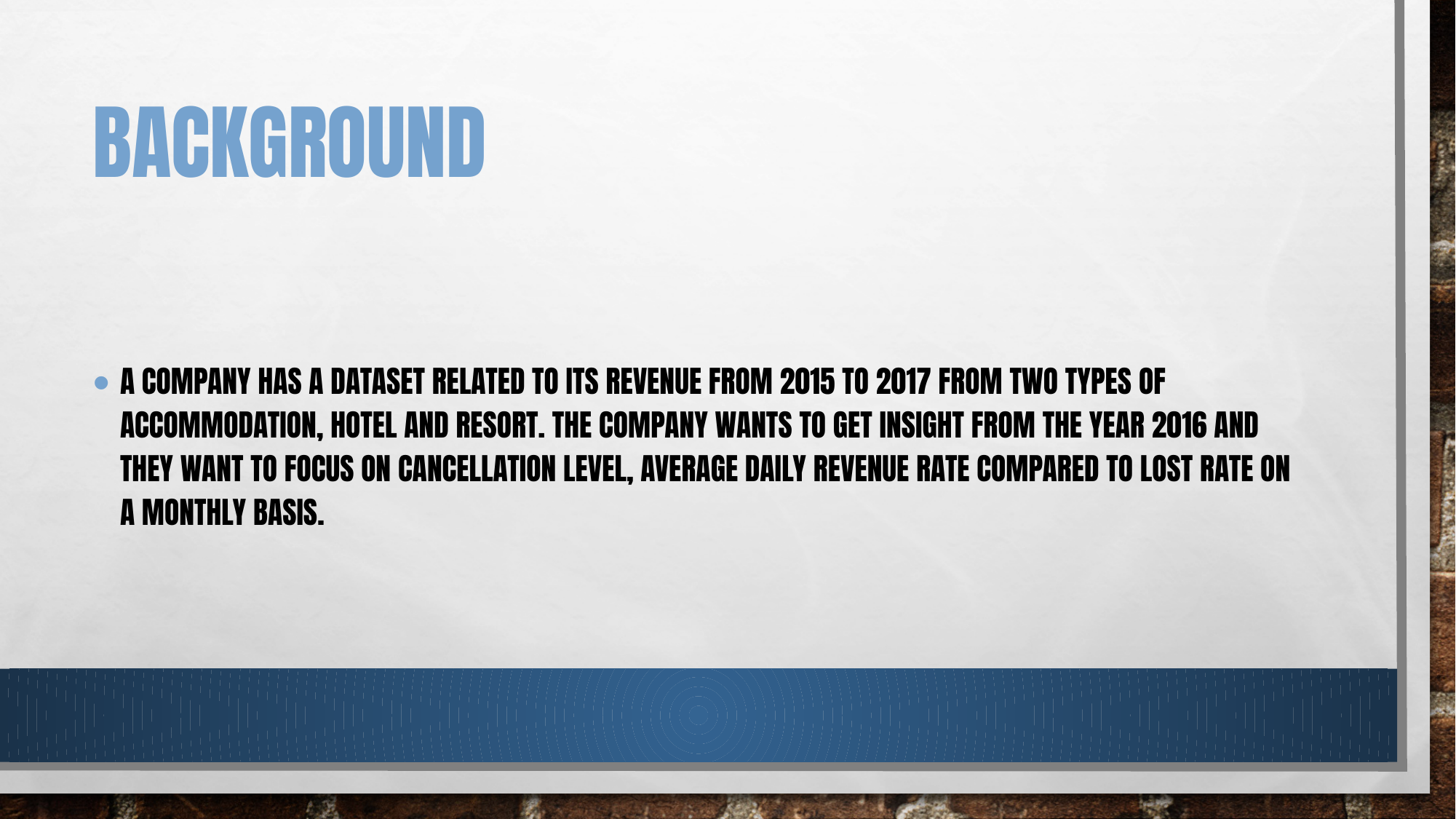

# Background
A company has a dataset related to its revenue from 2015 to 2017 from two types of accommodation, hotel and resort. The company wants to get insight from the year 2016 and they want to focus on cancellation level, average daily revenue rate compared to lost rate on a monthly basis.